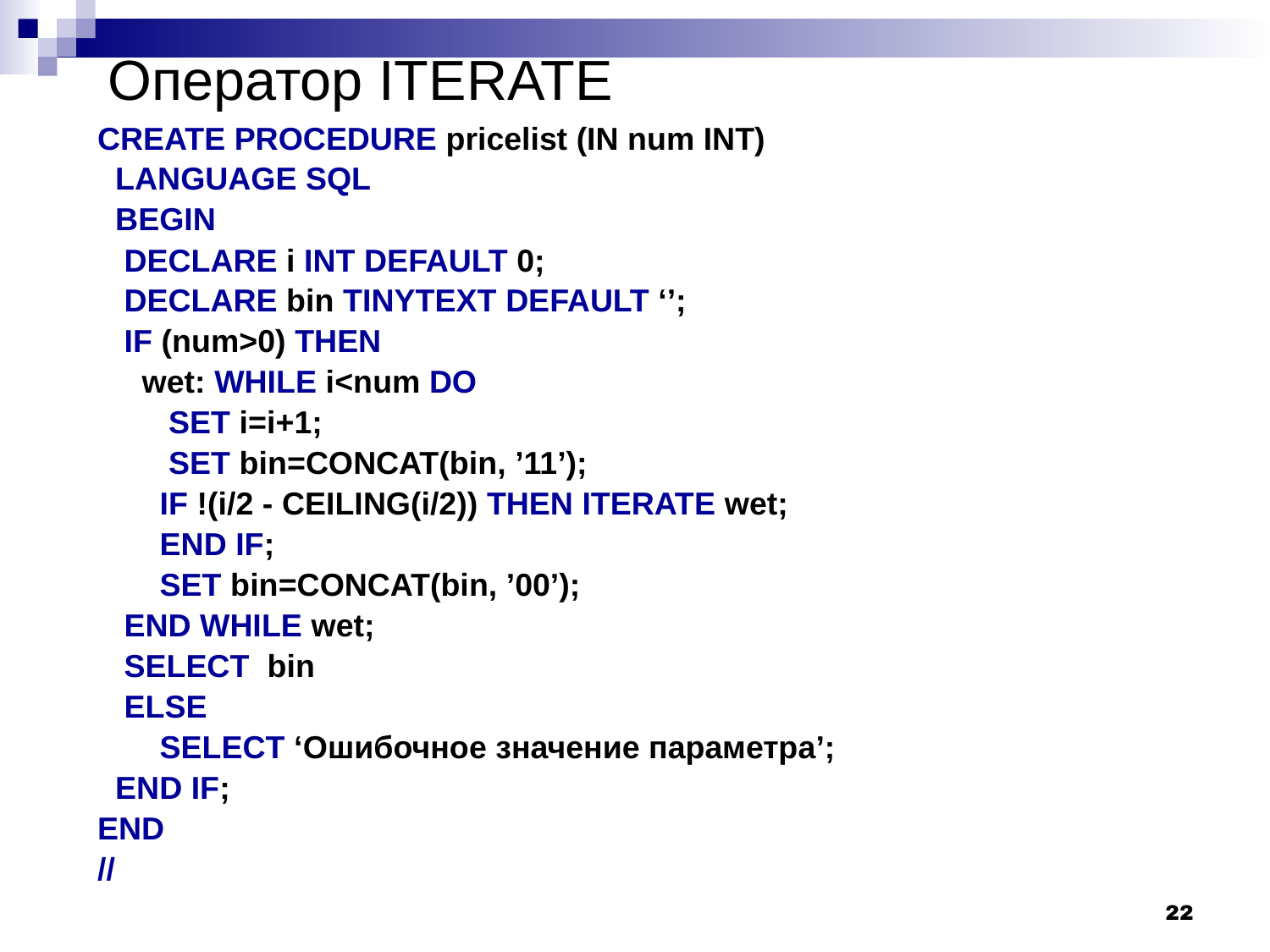

# Оператор ITERATE
CREATE PROCEDURE pricelist (IN num INT)
  LANGUAGE SQL
  BEGIN
   DECLARE i INT DEFAULT 0;
   DECLARE bin TINYTEXT DEFAULT ‘’;
   IF (num>0) THEN
     wet: WHILE i<num DO
        SET i=i+1;
        SET bin=CONCAT(bin, ’11’);
       IF !(i/2 - CEILING(i/2)) THEN ITERATE wet;
       END IF;
       SET bin=CONCAT(bin, ’00’);
   END WHILE wet;
   SELECT  bin
   ELSE
       SELECT ‘Ошибочное значение параметра’;
  END IF;
END
//

22